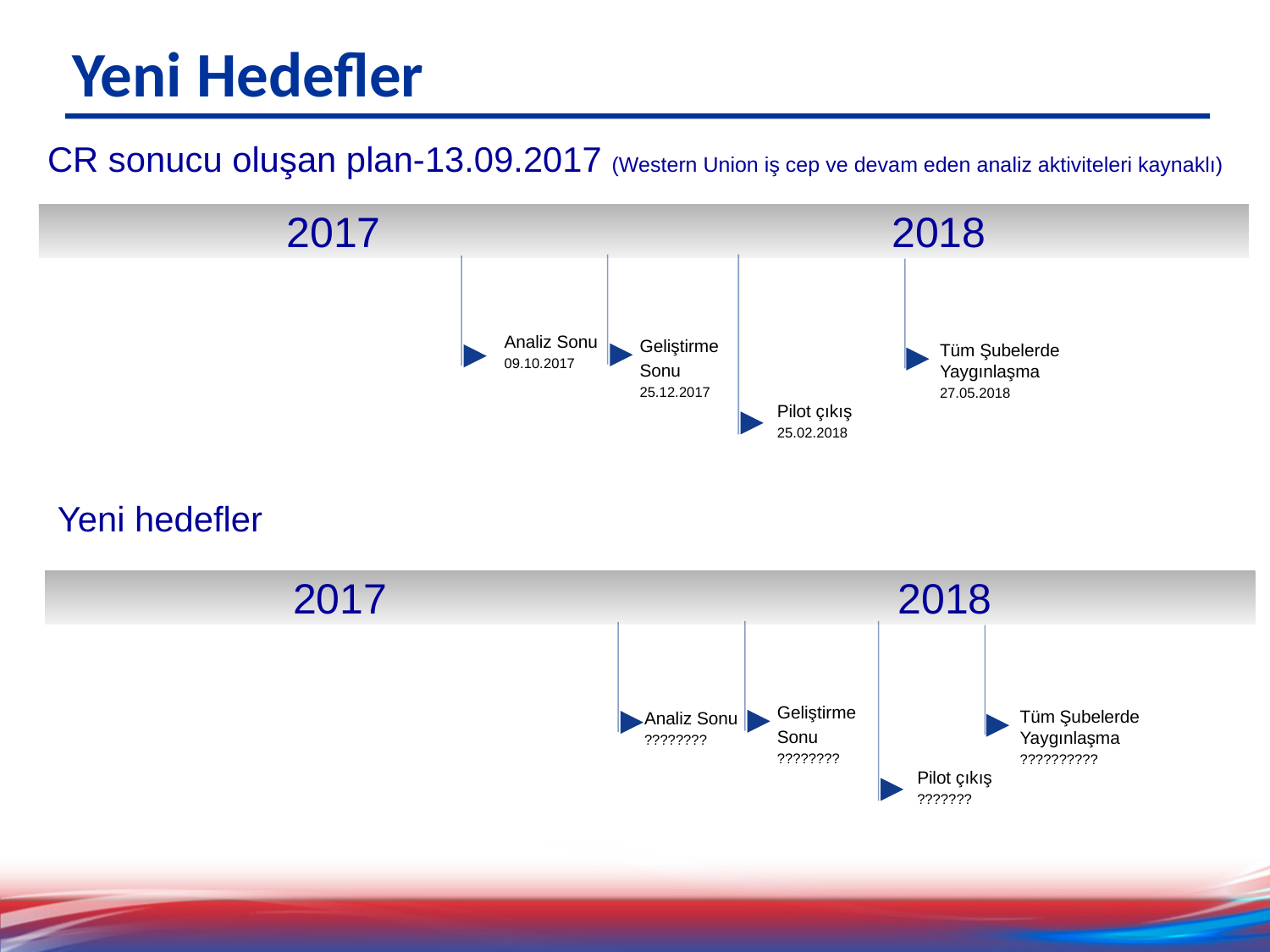

# Yeni Hedefler

CR sonucu oluşan plan-13.09.2017 (Western Union iş cep ve devam eden analiz aktiviteleri kaynaklı)
2017
2018
Analiz Sonu
09.10.2017
Geliştirme
Sonu
25.12.2017
Tüm Şubelerde Yaygınlaşma
27.05.2018

Pilot çıkış
25.02.2018

Yeni hedefler
2017
2018
Geliştirme
Sonu
????????
Tüm Şubelerde Yaygınlaşma
??????????
Analiz Sonu
????????

Pilot çıkış
???????